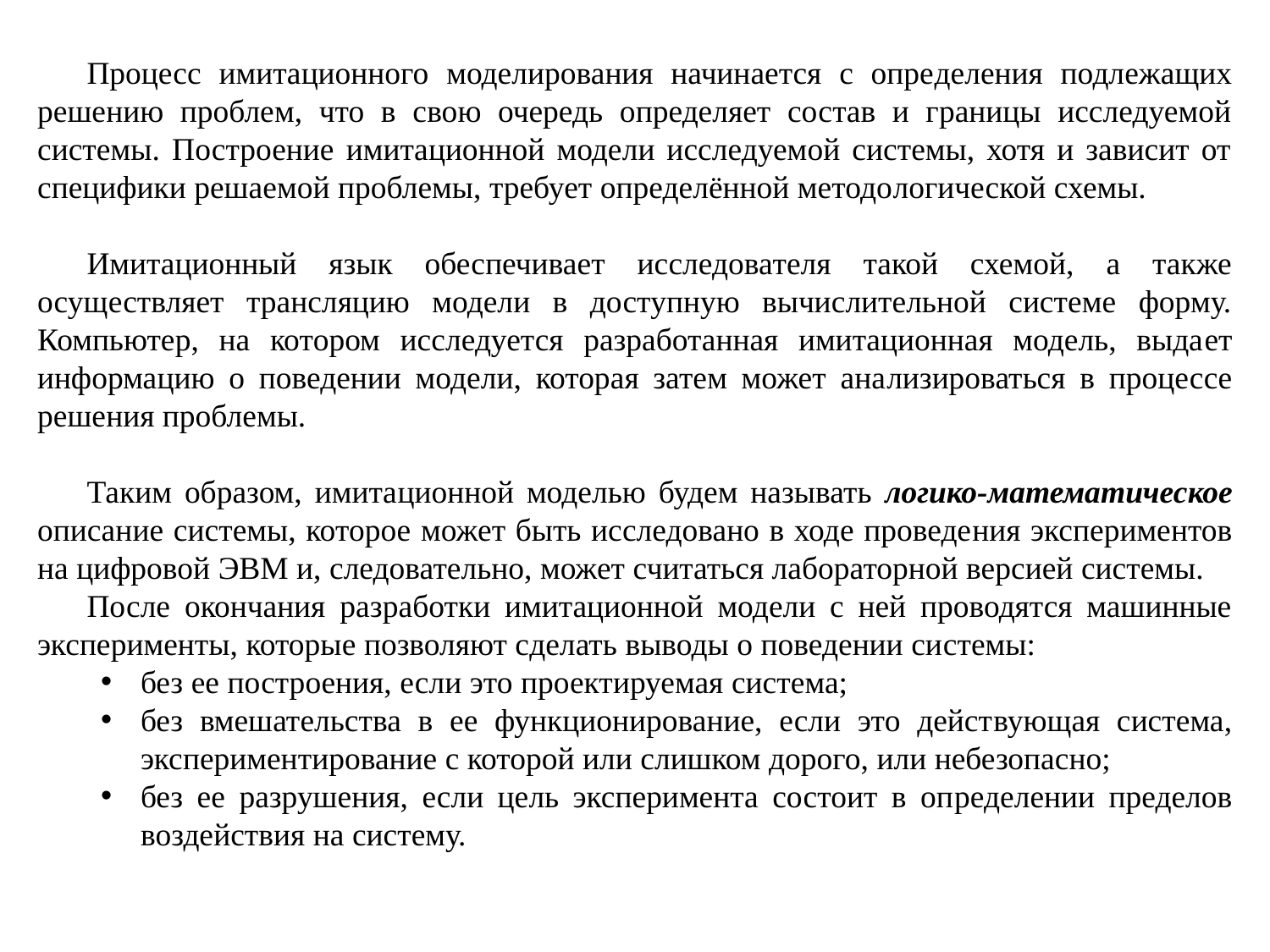

Процесс имитационного моделирования начинается с опре­деления подлежащих решению проблем, что в свою очередь определяет состав и границы исследуемой системы. Построение имитационной модели исследуемой системы, хотя и зависит от специфики решаемой проблемы, требует определённой методо­логической схемы.

Имитационный язык обеспечивает исследова­теля такой схемой, а также осуществляет трансляцию модели в доступную вычислительной системе форму. Компьютер, на ко­тором исследуется разработанная имитационная модель, выда­ет информацию о поведении модели, которая затем может ана­лизироваться в процессе решения проблемы.

Таким образом, имита­ционной моделью будем называть логико-математическое описа­ние системы, которое может быть исследовано в ходе проведе­ния экспериментов на цифровой ЭВМ и, следовательно, может считаться лабораторной версией системы.
После окончания раз­работки имитационной модели с ней проводятся машинные экс­перименты, которые позволяют сделать выводы о поведении си­стемы:
без ее построения, если это проектируемая система;
без вмешательства в ее функционирование, если это дейст­вующая система, экспериментирование с которой или слишком дорого, или небезопасно;
без ее разрушения, если цель эксперимента состоит в оп­ределении пределов воздействия на систему.